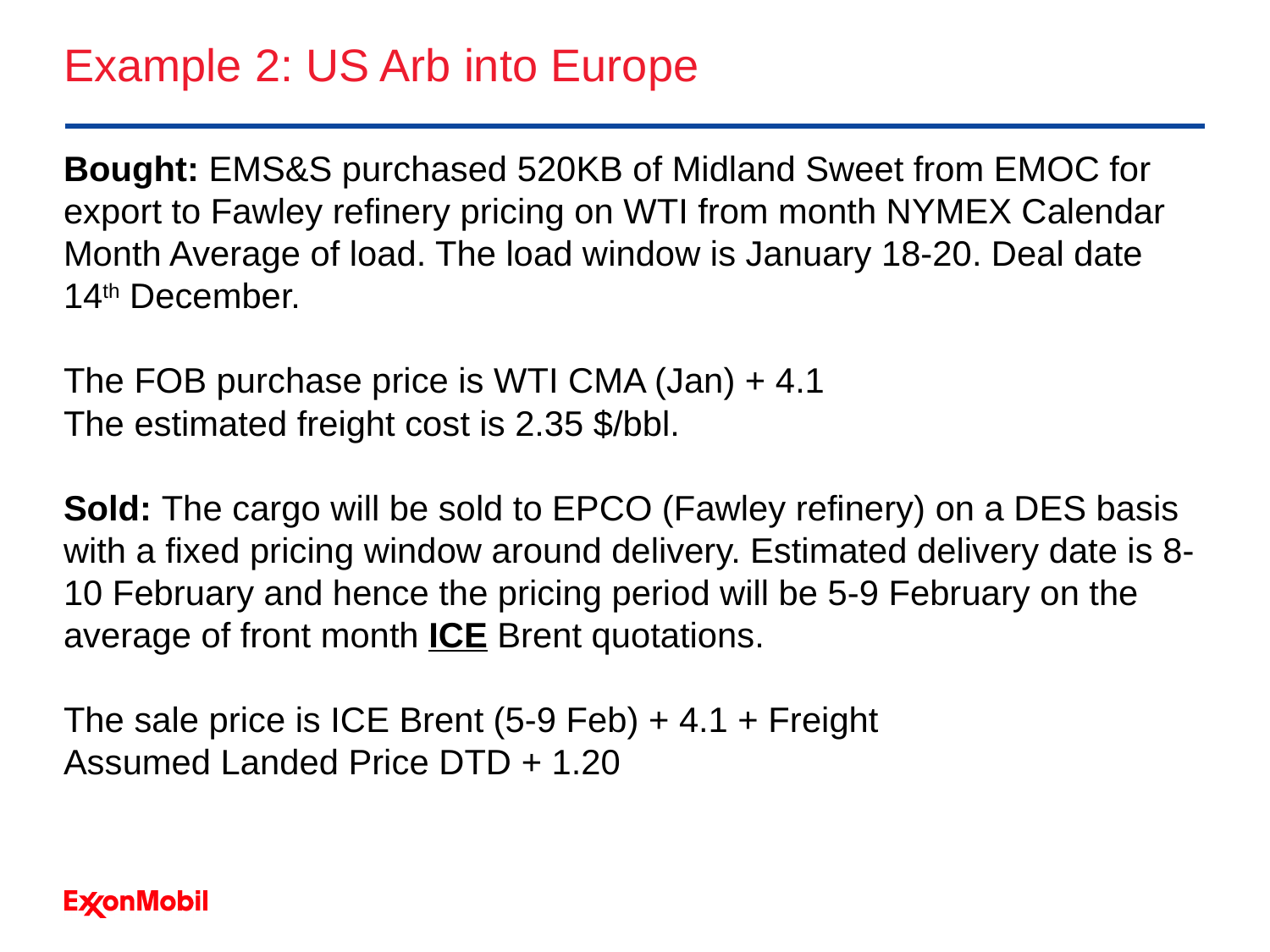

# Example 2: US Arb into Europe
Bought: EMS&S purchased 520KB of Midland Sweet from EMOC for export to Fawley refinery pricing on WTI from month NYMEX Calendar Month Average of load. The load window is January 18-20. Deal date 14th December.

The FOB purchase price is WTI CMA (Jan) + 4.1
The estimated freight cost is 2.35 $/bbl.

Sold: The cargo will be sold to EPCO (Fawley refinery) on a DES basis with a fixed pricing window around delivery. Estimated delivery date is 8-10 February and hence the pricing period will be 5-9 February on the average of front month ICE Brent quotations.

The sale price is ICE Brent (5-9 Feb) + 4.1 + Freight
Assumed Landed Price DTD + 1.20